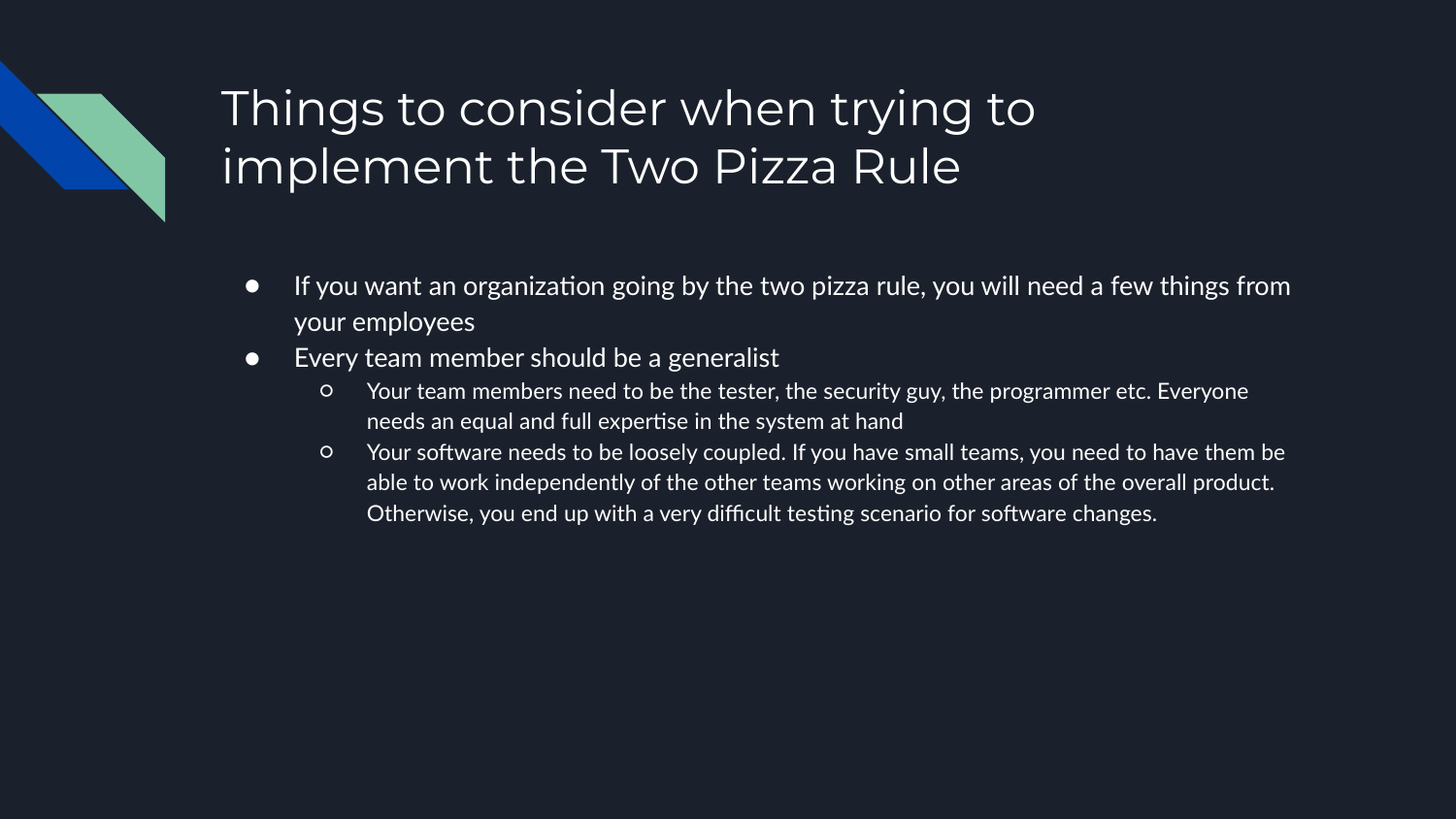

# Things to consider when trying to implement the Two Pizza Rule
If you want an organization going by the two pizza rule, you will need a few things from your employees
Every team member should be a generalist
Your team members need to be the tester, the security guy, the programmer etc. Everyone needs an equal and full expertise in the system at hand
Your software needs to be loosely coupled. If you have small teams, you need to have them be able to work independently of the other teams working on other areas of the overall product. Otherwise, you end up with a very difficult testing scenario for software changes.